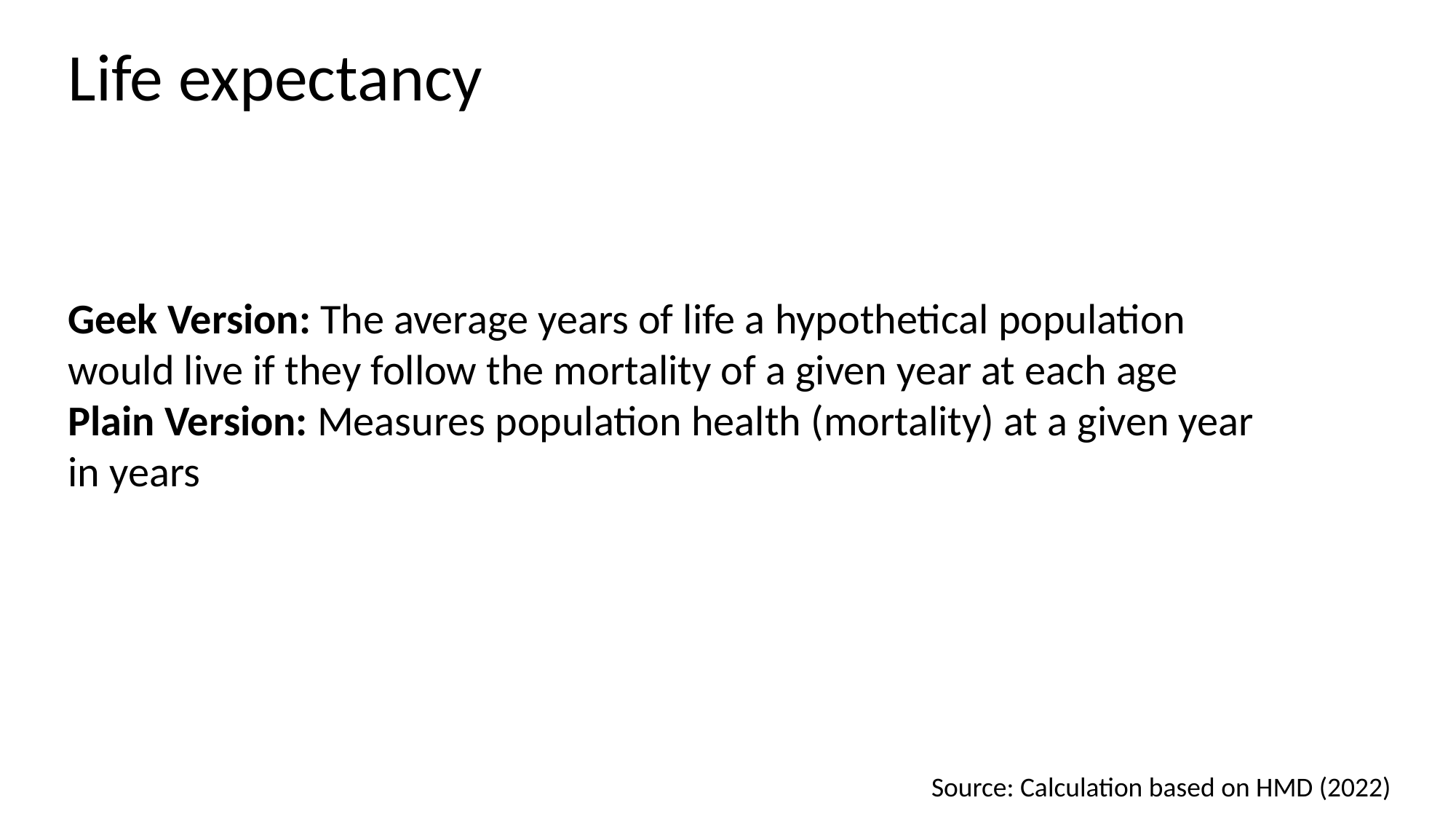

# Life expectancy
Geek Version: The average years of life a hypothetical population would live if they follow the mortality of a given year at each age
Plain Version: Measures population health (mortality) at a given year in years
Source: Calculation based on HMD (2022)